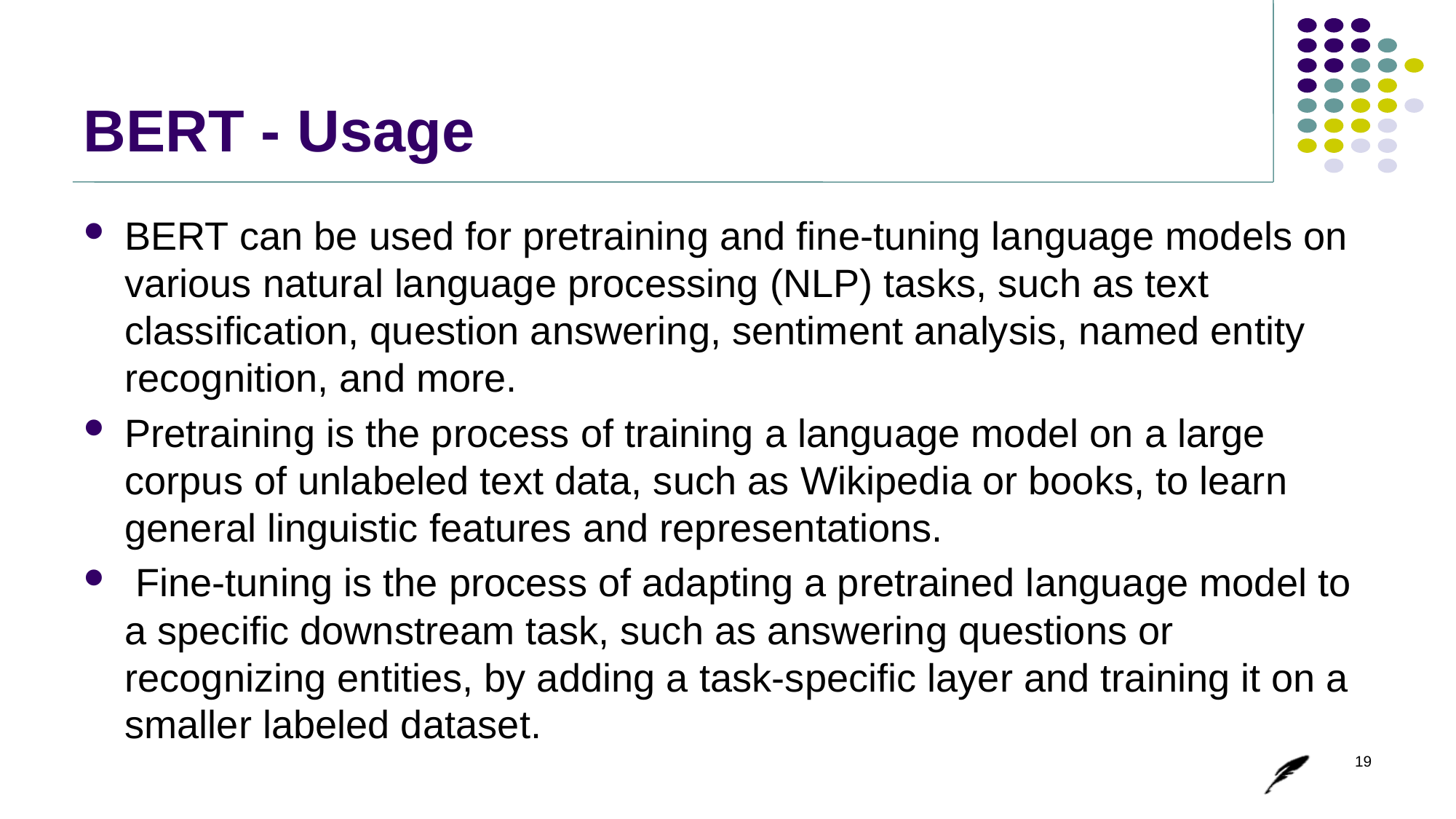

# BERT - Usage
BERT can be used for pretraining and fine-tuning language models on various natural language processing (NLP) tasks, such as text classification, question answering, sentiment analysis, named entity recognition, and more.
Pretraining is the process of training a language model on a large corpus of unlabeled text data, such as Wikipedia or books, to learn general linguistic features and representations.
 Fine-tuning is the process of adapting a pretrained language model to a specific downstream task, such as answering questions or recognizing entities, by adding a task-specific layer and training it on a smaller labeled dataset.
19